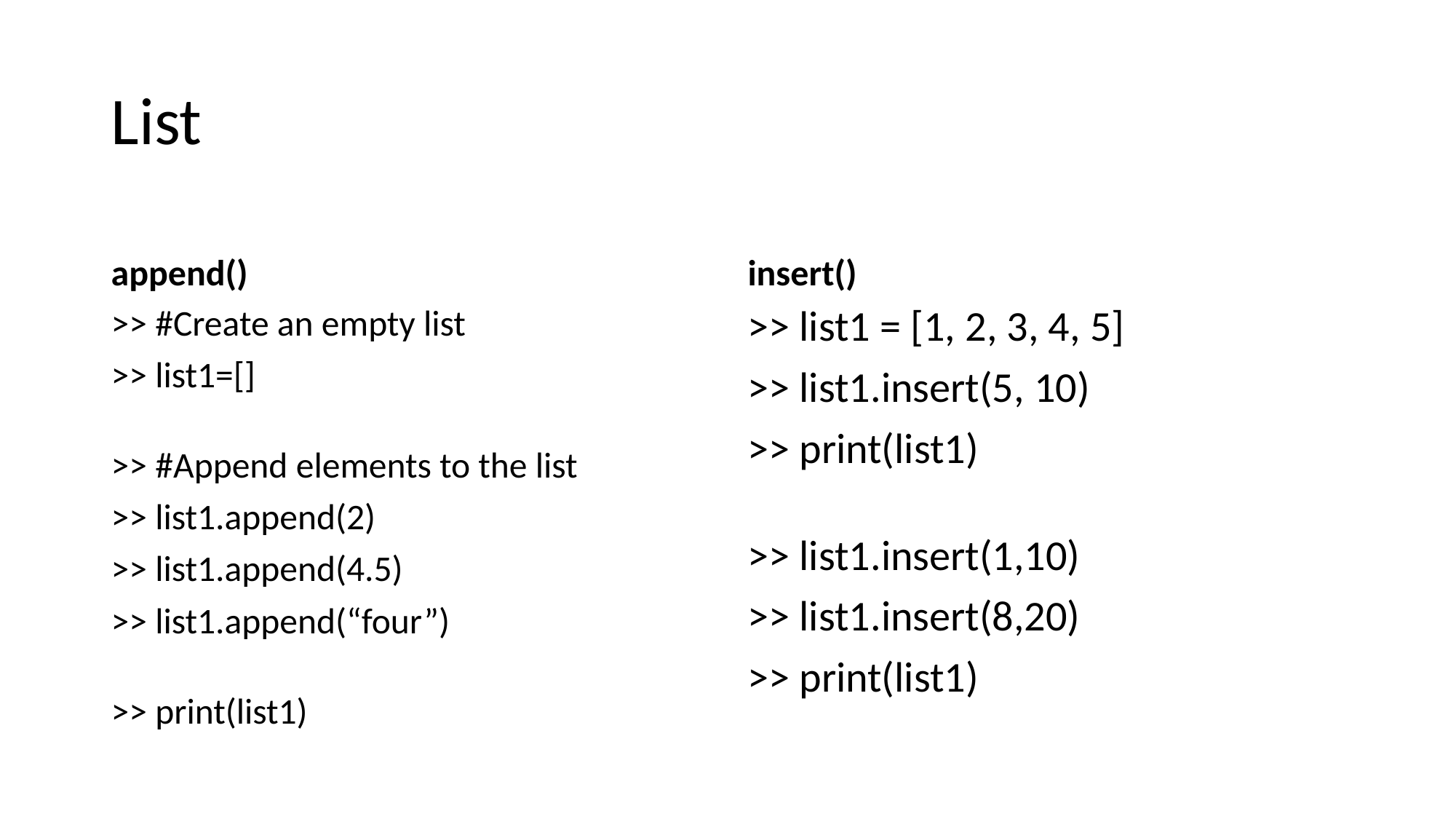

# List
append()
insert()
>> #Create an empty list
>> list1=[]
>> #Append elements to the list
>> list1.append(2)
>> list1.append(4.5)
>> list1.append(“four”)
>> print(list1)

>> list1 = [1, 2, 3, 4, 5]
>> list1.insert(5, 10)
>> print(list1)
>> list1.insert(1,10)
>> list1.insert(8,20)
>> print(list1)